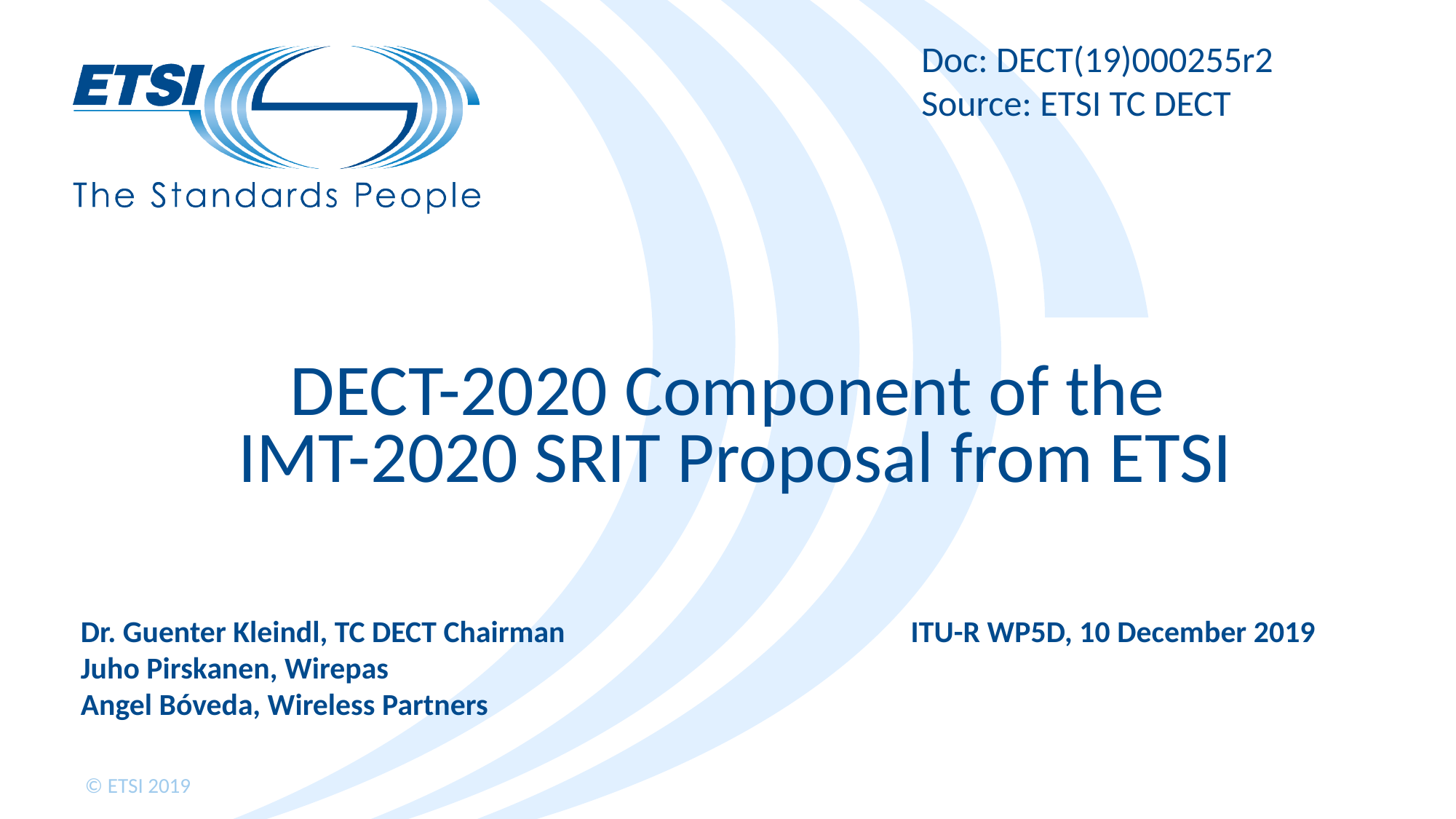

Doc: DECT(19)000255r2
Source: ETSI TC DECT
# DECT-2020 Component of the IMT-2020 SRIT Proposal from ETSI
Dr. Guenter Kleindl, TC DECT Chairman
Juho Pirskanen, Wirepas
Angel Bóveda, Wireless Partners
ITU-R WP5D, 10 December 2019